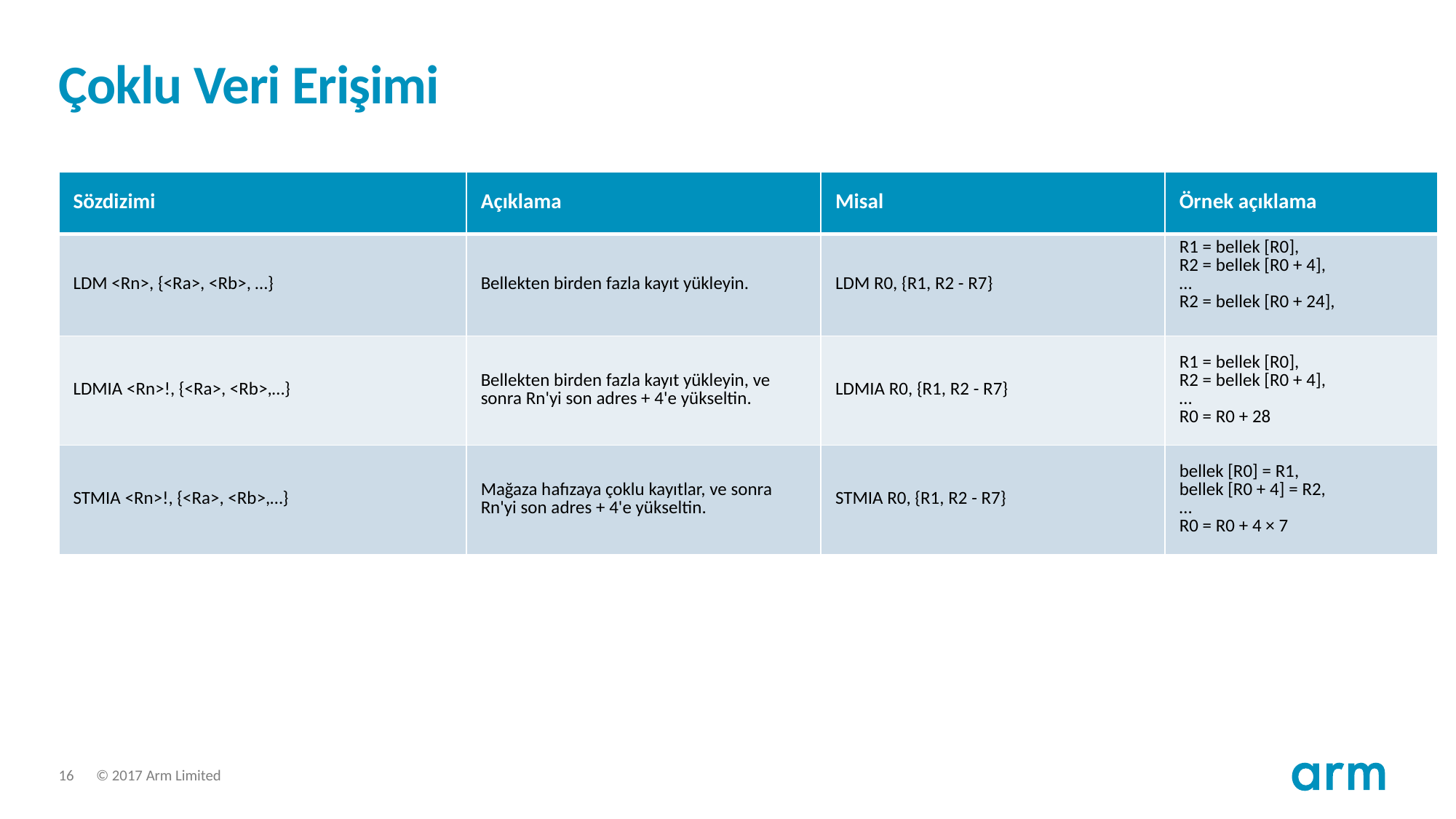

# Çoklu Veri Erişimi
| Sözdizimi | Açıklama | Misal | Örnek açıklama |
| --- | --- | --- | --- |
| LDM <Rn>, {<Ra>, <Rb>, …} | Bellekten birden fazla kayıt yükleyin. | LDM R0, {R1, R2 - R7} | R1 = bellek [R0], R2 = bellek [R0 + 4], … R2 = bellek [R0 + 24], |
| LDMIA <Rn>!, {<Ra>, <Rb>,…} | Bellekten birden fazla kayıt yükleyin, ve sonra Rn'yi son adres + 4'e yükseltin. | LDMIA R0, {R1, R2 - R7} | R1 = bellek [R0], R2 = bellek [R0 + 4], … R0 = R0 + 28 |
| STMIA <Rn>!, {<Ra>, <Rb>,…} | Mağaza hafızaya çoklu kayıtlar, ve sonra Rn'yi son adres + 4'e yükseltin. | STMIA R0, {R1, R2 - R7} | bellek [R0] = R1, bellek [R0 + 4] = R2, … R0 = R0 + 4 × 7 |